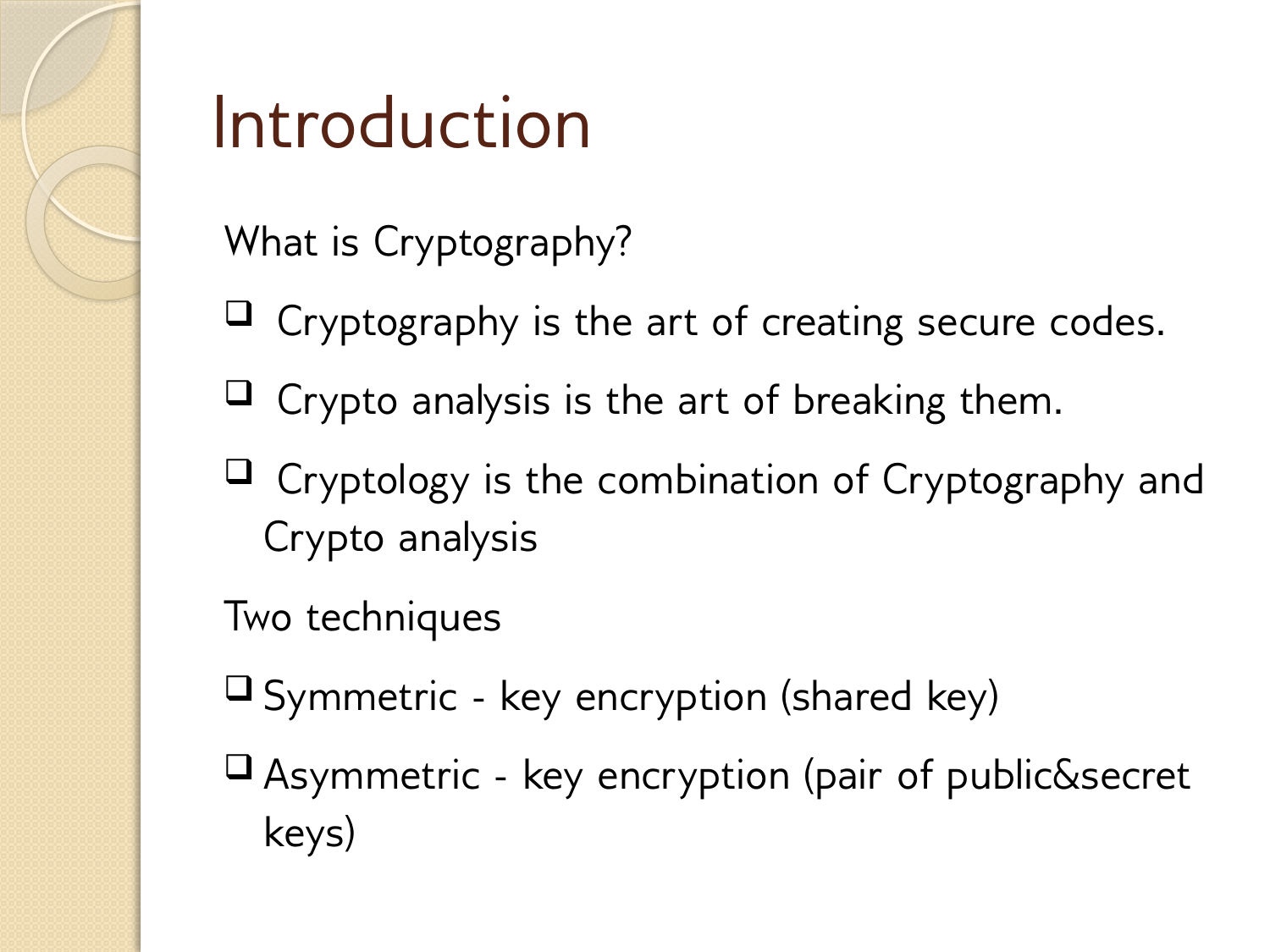

# Introduction
What is Cryptography?
 Cryptography is the art of creating secure codes.
 Crypto analysis is the art of breaking them.
 Cryptology is the combination of Cryptography and Crypto analysis
Two techniques
Symmetric - key encryption (shared key)
Asymmetric - key encryption (pair of public&secret keys)